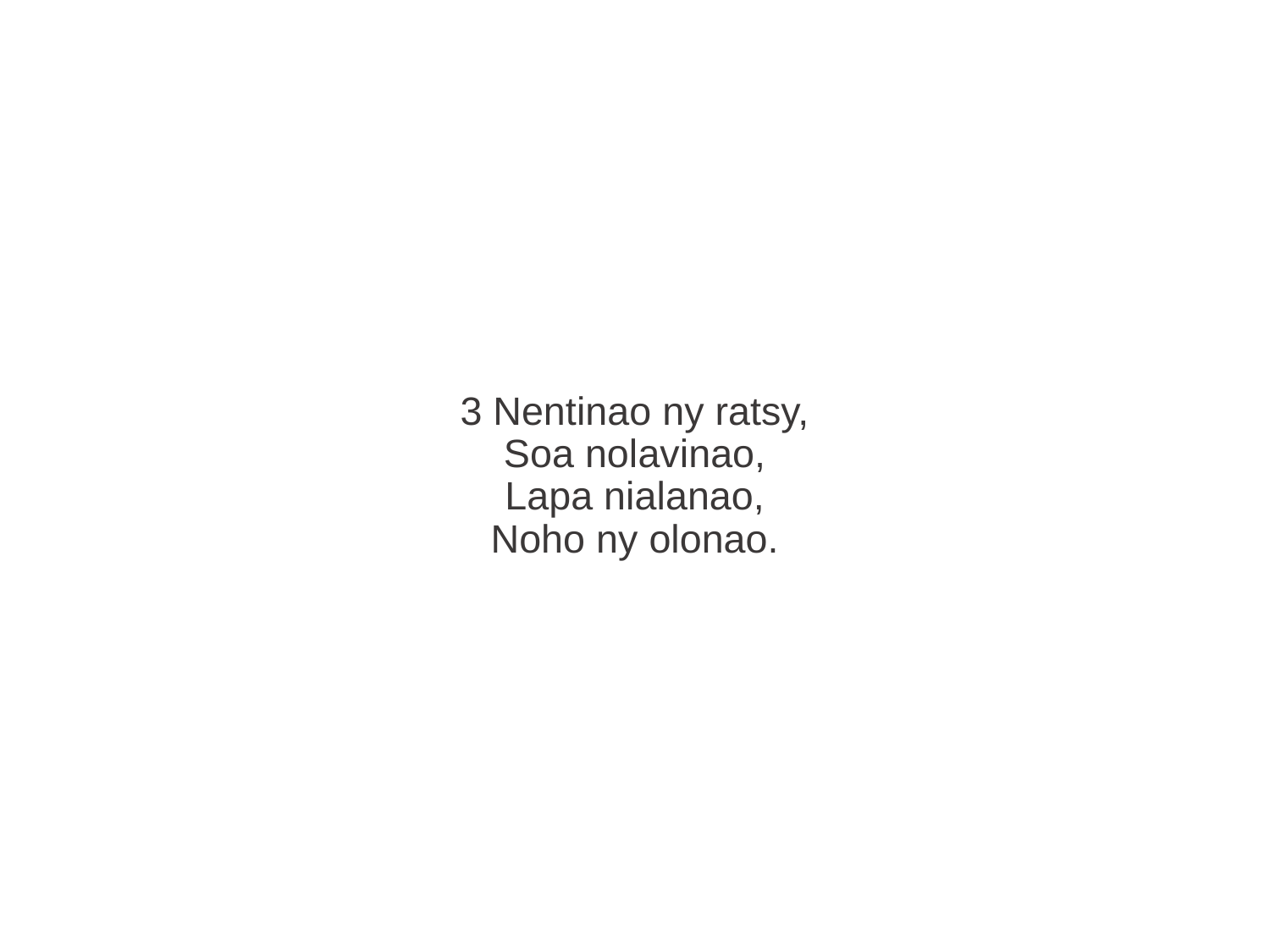

3 Nentinao ny ratsy,
Soa nolavinao,
Lapa nialanao,
Noho ny olonao.